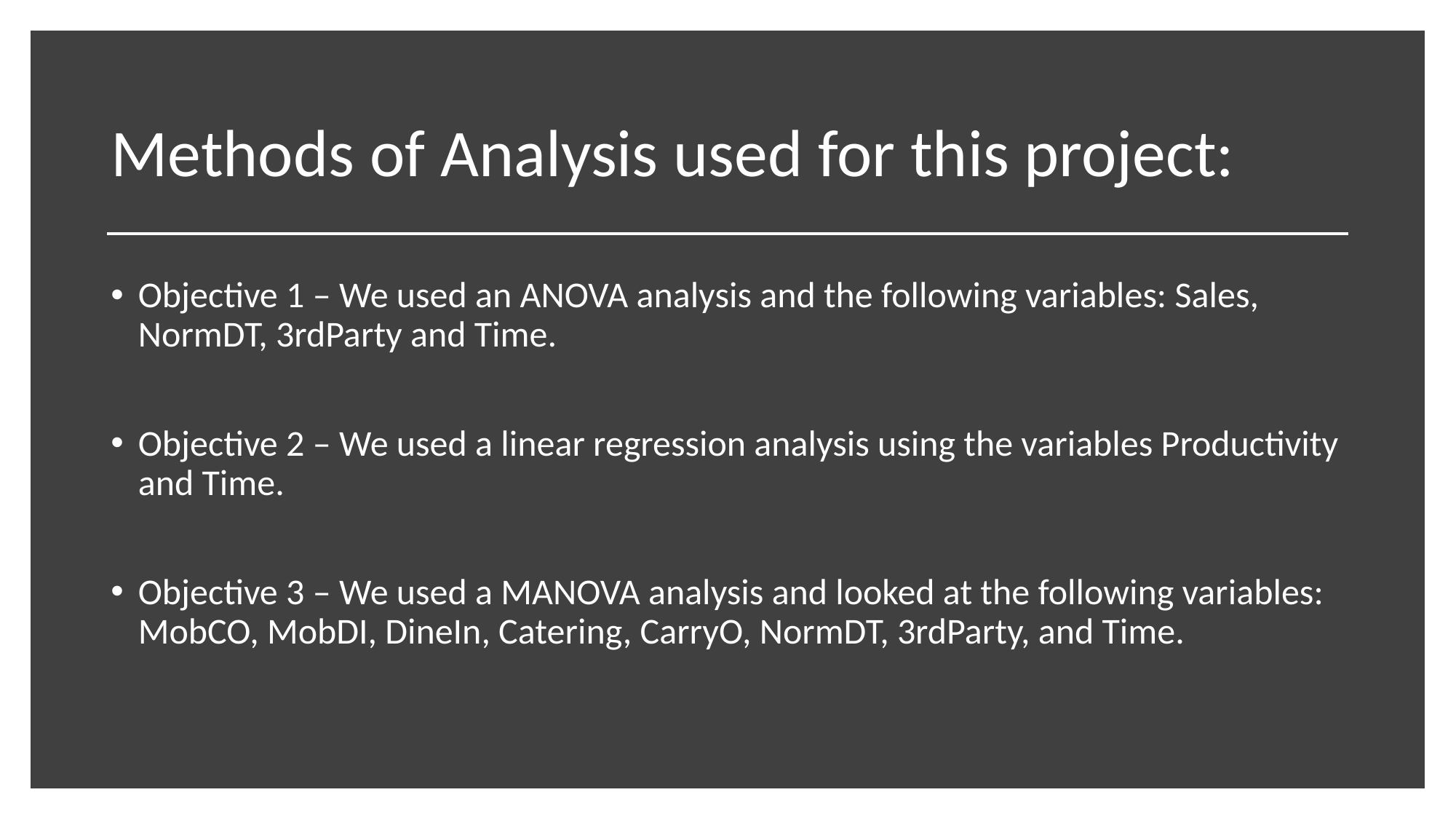

# Methods of Analysis used for this project:
Objective 1 – We used an ANOVA analysis and the following variables: Sales, NormDT, 3rdParty and Time.

Objective 2 – We used a linear regression analysis using the variables Productivity and Time.

Objective 3 – We used a MANOVA analysis and looked at the following variables: MobCO, MobDI, DineIn, Catering, CarryO, NormDT, 3rdParty, and Time.